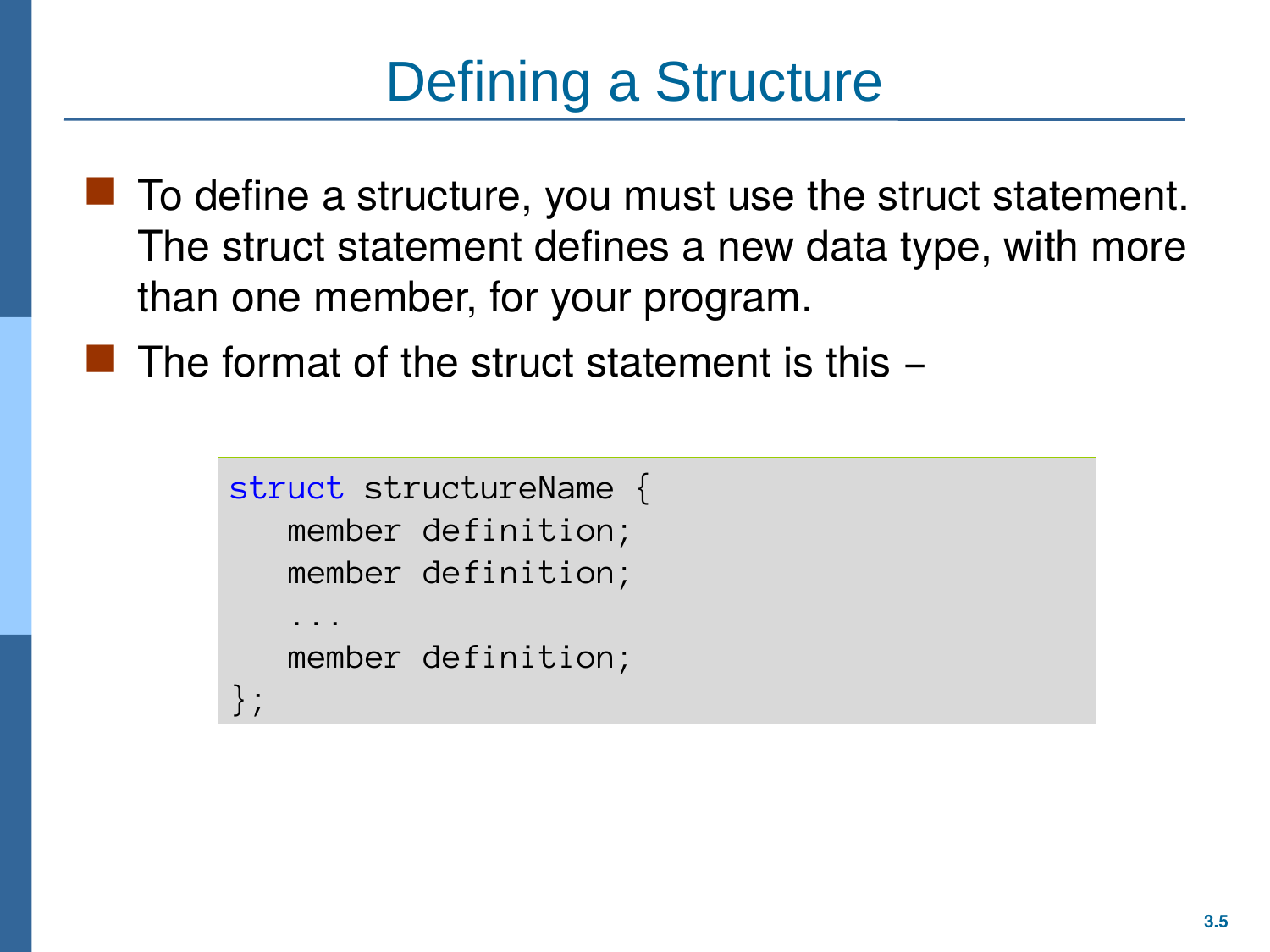

# Defining a Structure
To define a structure, you must use the struct statement. The struct statement defines a new data type, with more than one member, for your program.
The format of the struct statement is this −

struct structureName {
   member definition;
   member definition;
   ...
   member definition;
};